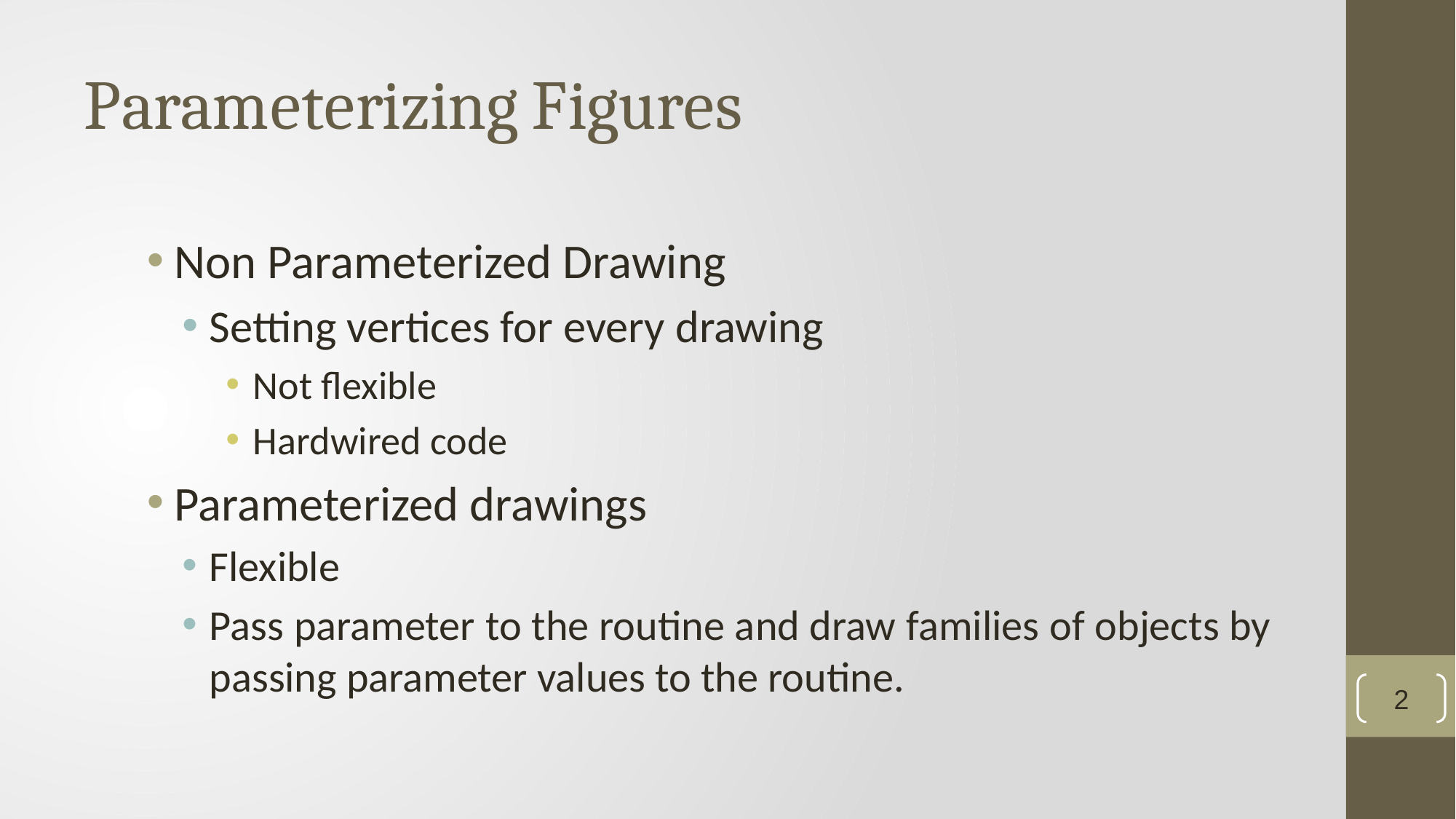

# Parameterizing Figures
Non Parameterized Drawing
Setting vertices for every drawing
Not flexible
Hardwired code
Parameterized drawings
Flexible
Pass parameter to the routine and draw families of objects by passing parameter values to the routine.

2